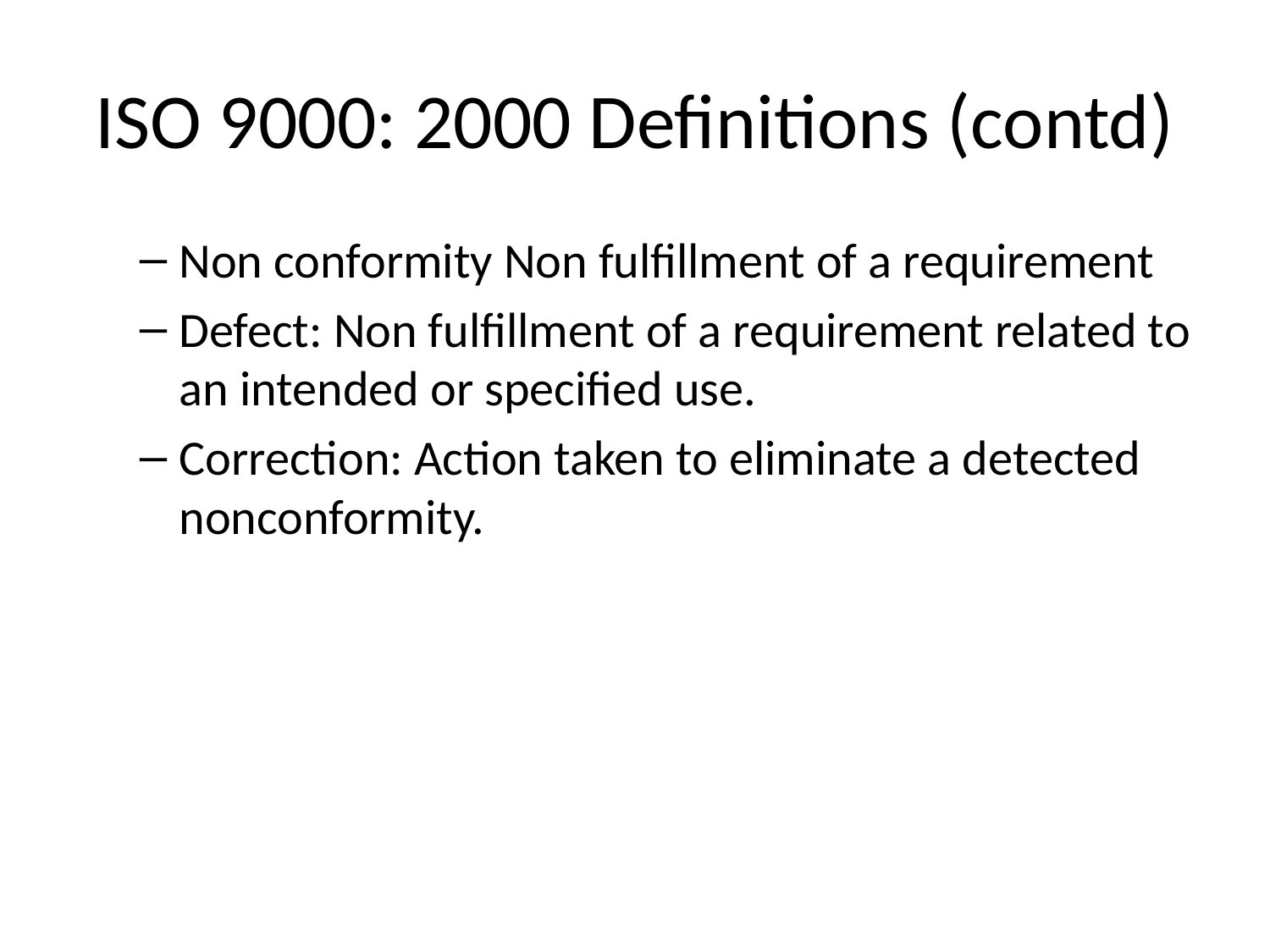

ISO 9000: 2000 Definitions (contd)
Non conformity Non fulfillment of a requirement
Defect: Non fulfillment of a requirement related to an intended or specified use.
Correction: Action taken to eliminate a detected nonconformity.